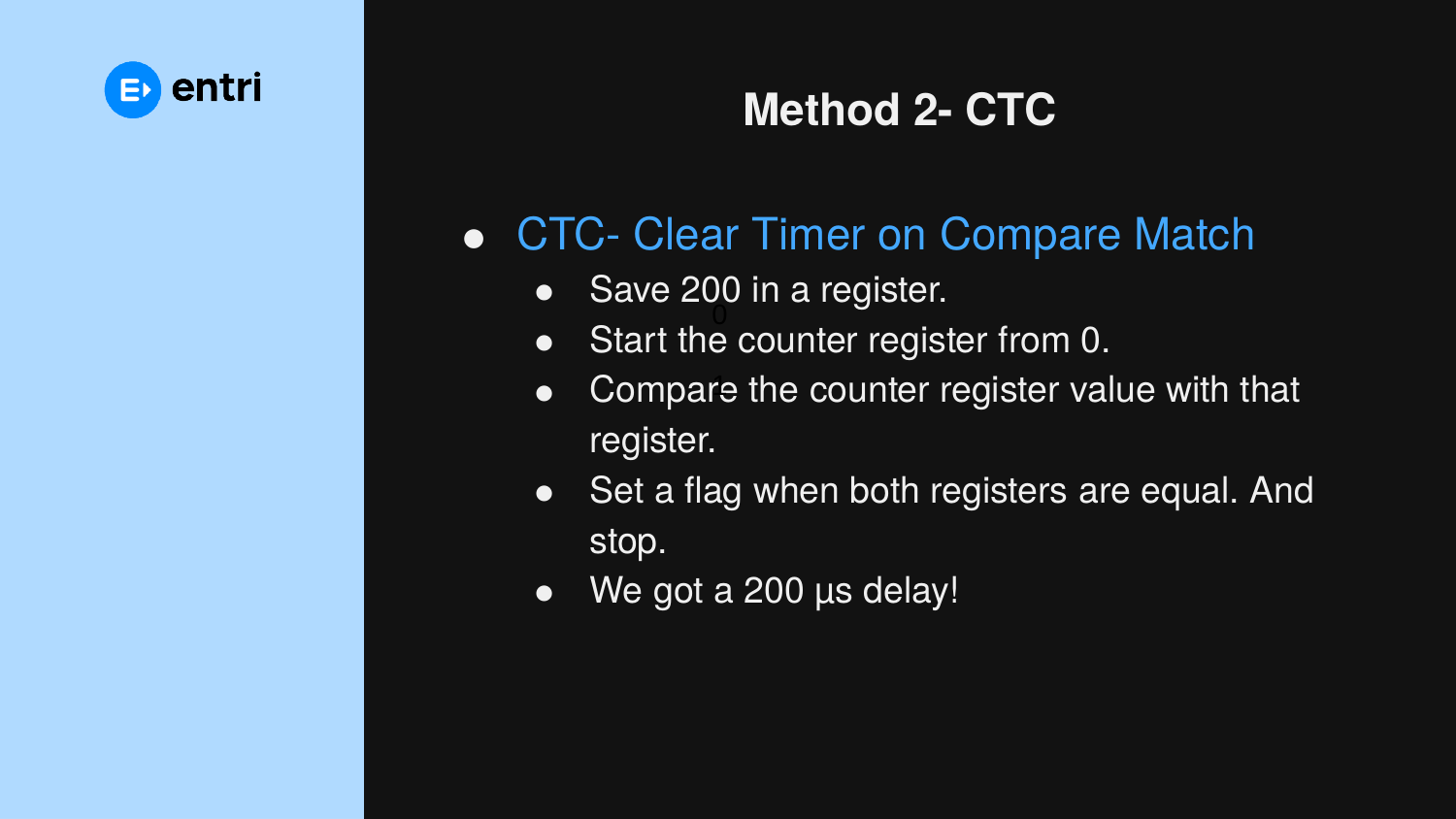

# Method 2- CTC

CTC- Clear Timer on Compare Match
Save 200 in a register.
Start the counter register from 0.
Compare the counter register value with that register.
Set a flag when both registers are equal. And stop.
We got a 200 µs delay!

0
1